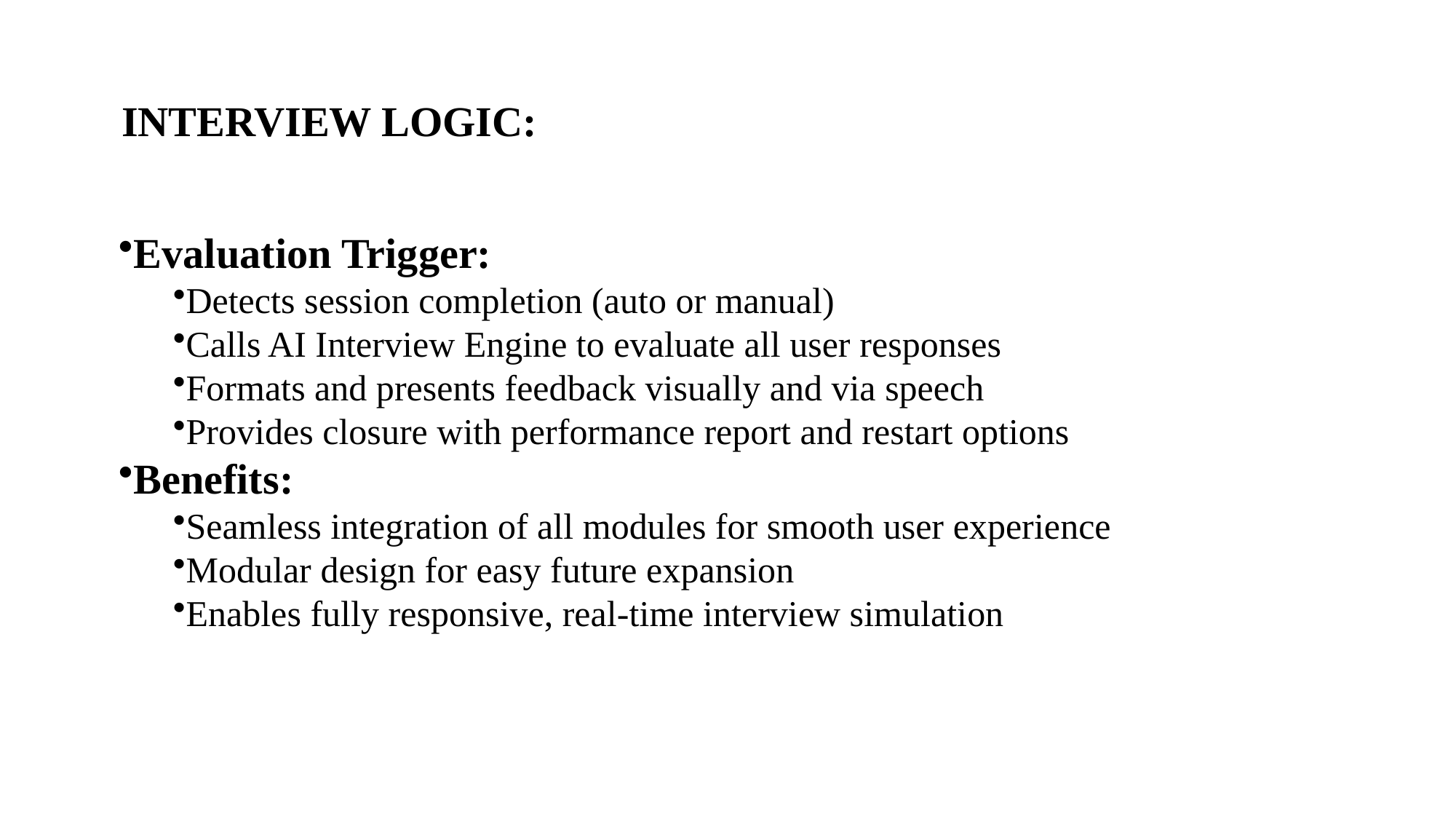

# INTERVIEW LOGIC:
Evaluation Trigger:
Detects session completion (auto or manual)
Calls AI Interview Engine to evaluate all user responses
Formats and presents feedback visually and via speech
Provides closure with performance report and restart options
Benefits:
Seamless integration of all modules for smooth user experience
Modular design for easy future expansion
Enables fully responsive, real-time interview simulation

25